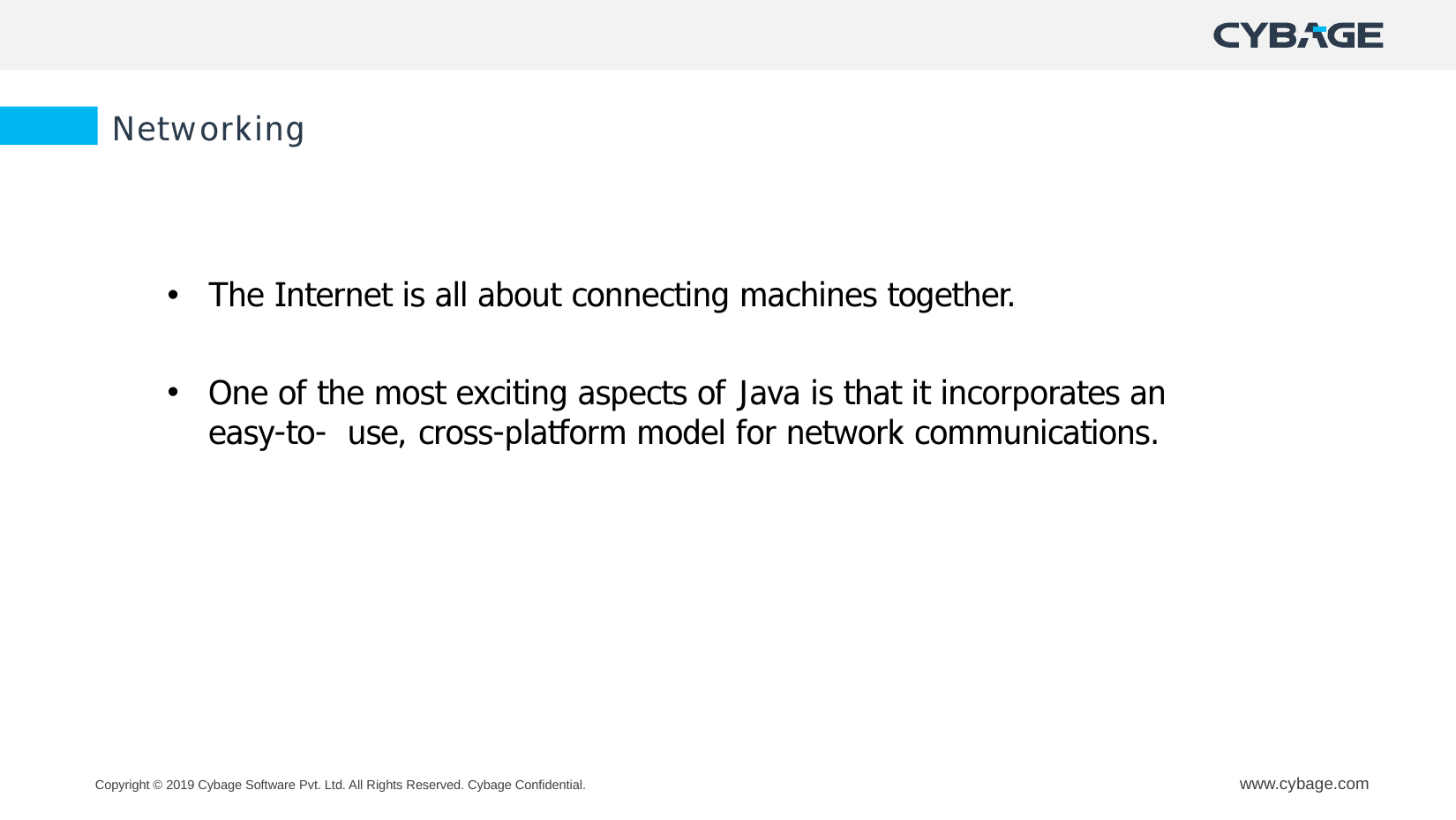

Networking

The Internet is all about connecting machines together.

One of the most exciting aspects of Java is that it incorporates an easy-to-  use, cross-platform model for network communications.